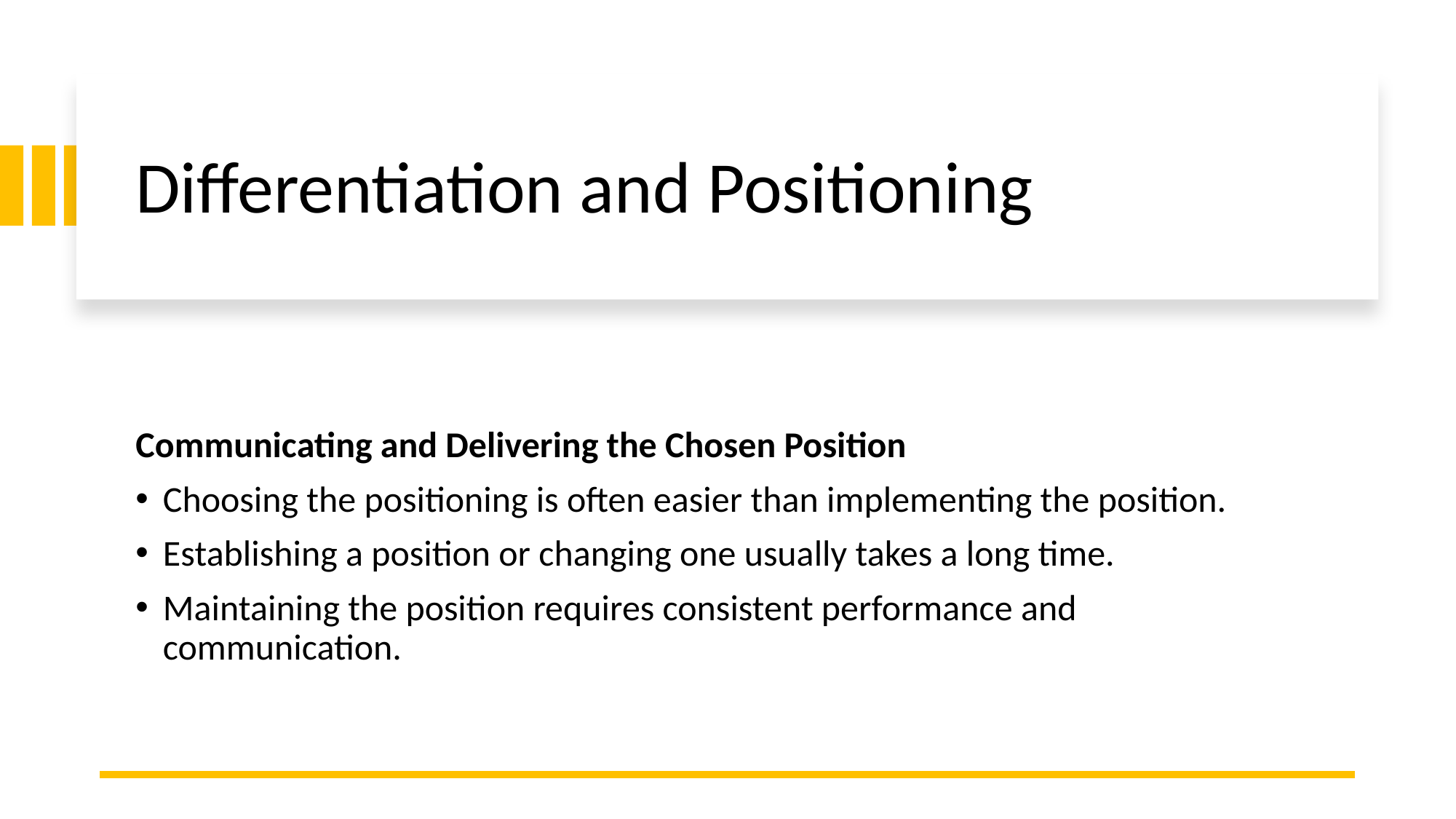

# Differentiation and Positioning

Communicating and Delivering the Chosen Position
Choosing the positioning is often easier than implementing the position.
Establishing a position or changing one usually takes a long time.
Maintaining the position requires consistent performance and communication.